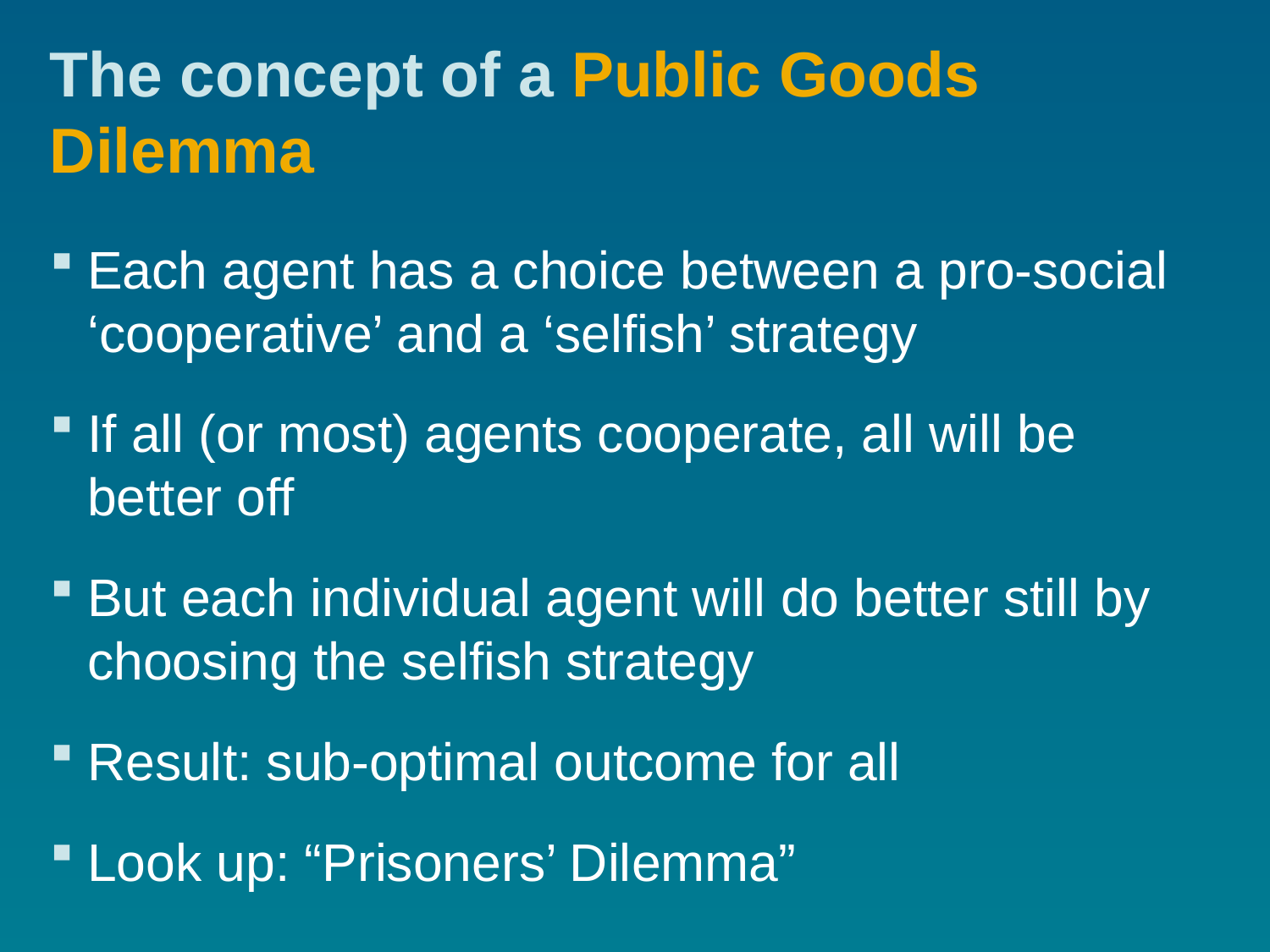

# The concept of a Public Goods Dilemma
Each agent has a choice between a pro-social ‘cooperative’ and a ‘selfish’ strategy
If all (or most) agents cooperate, all will be better off
But each individual agent will do better still by choosing the selfish strategy
Result: sub-optimal outcome for all
Look up: “Prisoners’ Dilemma”